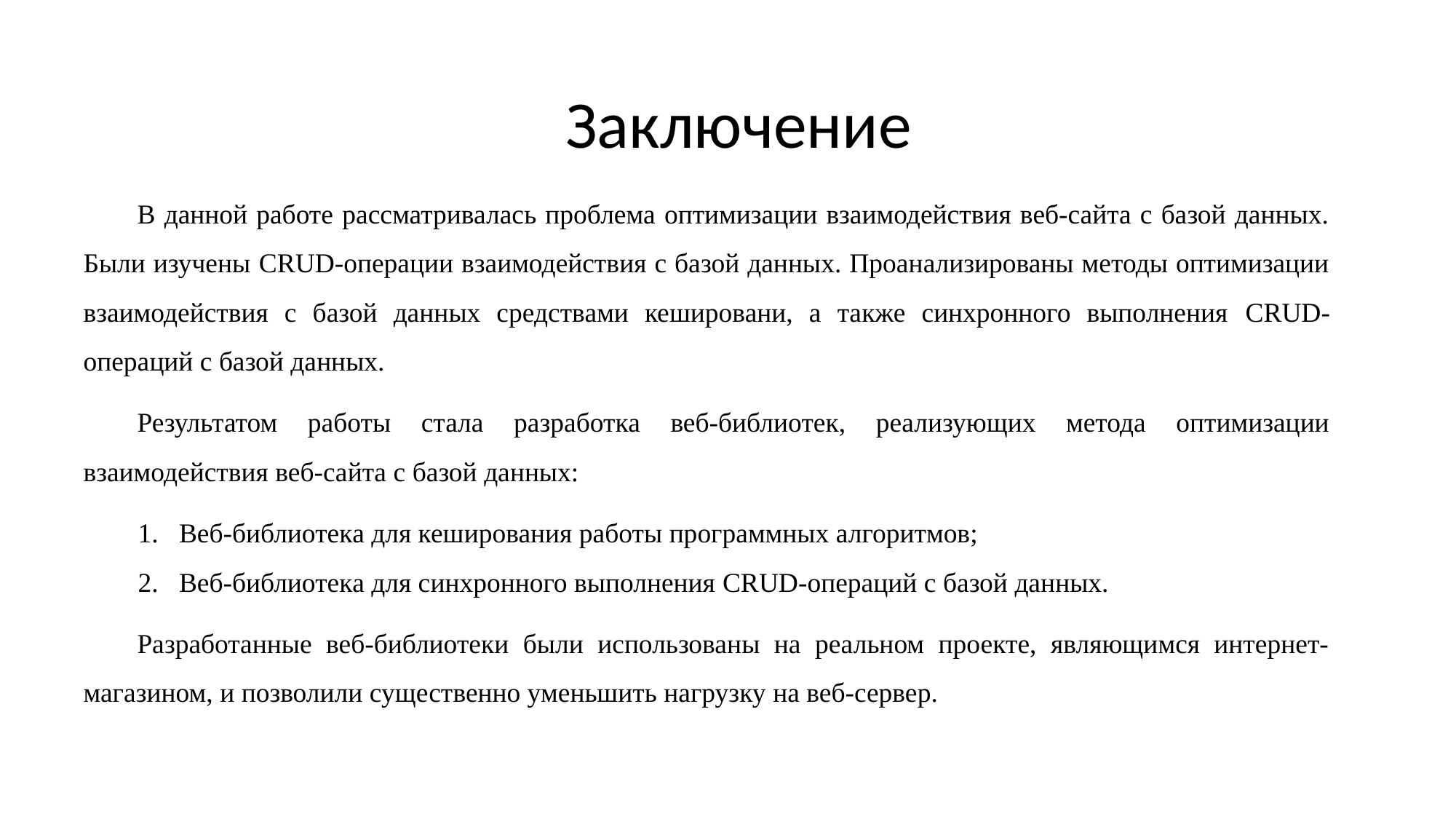

# Заключение
В данной работе рассматривалась проблема оптимизации взаимодействия веб-сайта с базой данных. Были изучены CRUD-операции взаимодействия с базой данных. Проанализированы методы оптимизации взаимодействия с базой данных средствами кешировани, а также синхронного выполнения CRUD-операций с базой данных.
Результатом работы стала разработка веб-библиотек, реализующих метода оптимизации взаимодействия веб-сайта с базой данных:
Веб-библиотека для кеширования работы программных алгоритмов;
Веб-библиотека для синхронного выполнения CRUD-операций с базой данных.
Разработанные веб-библиотеки были использованы на реальном проекте, являющимся интернет-магазином, и позволили существенно уменьшить нагрузку на веб-сервер.